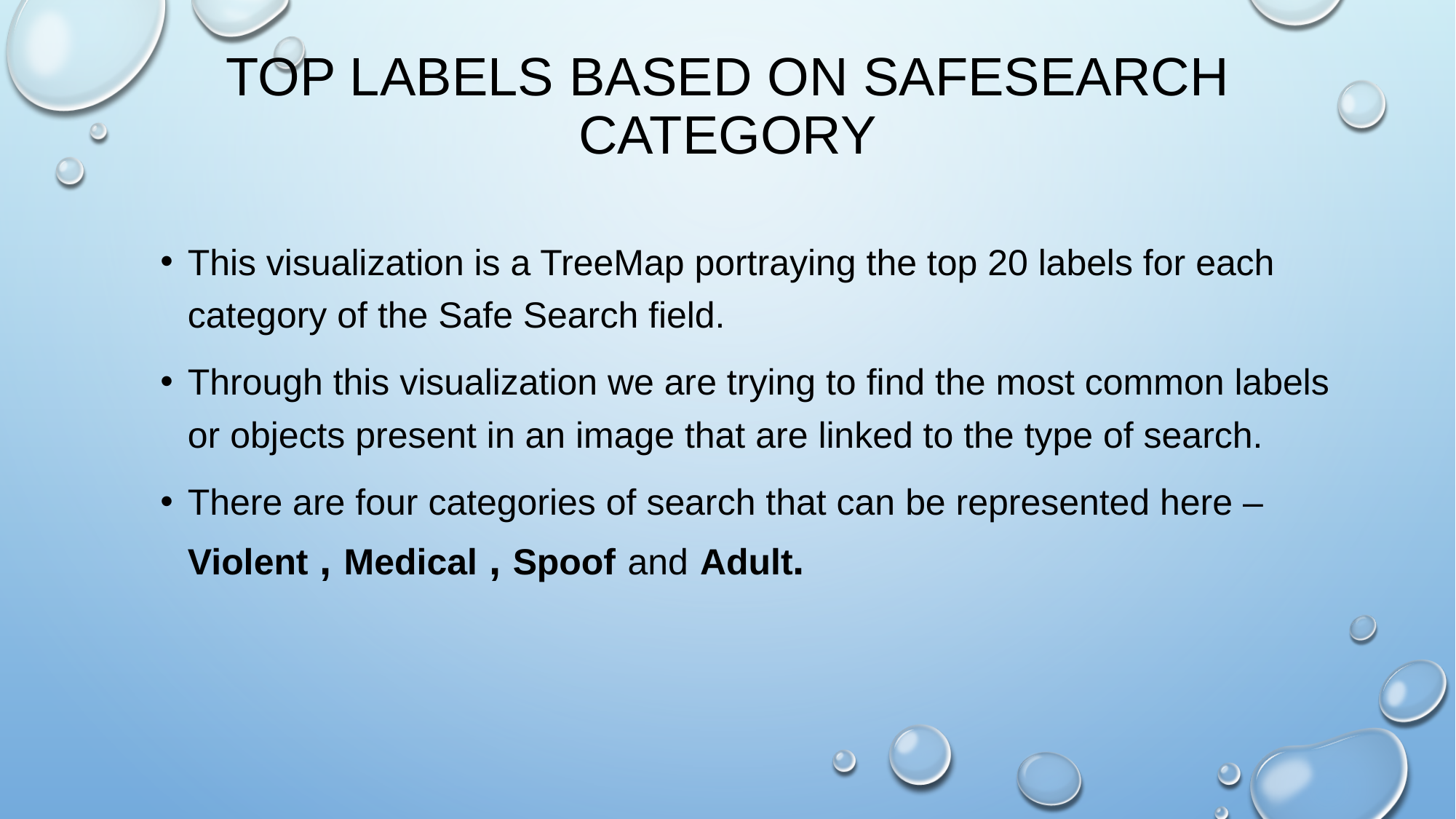

# Top Labels based on SafeSearch Category
This visualization is a TreeMap portraying the top 20 labels for each category of the Safe Search field.
Through this visualization we are trying to find the most common labels or objects present in an image that are linked to the type of search.
There are four categories of search that can be represented here – Violent , Medical , Spoof and Adult.